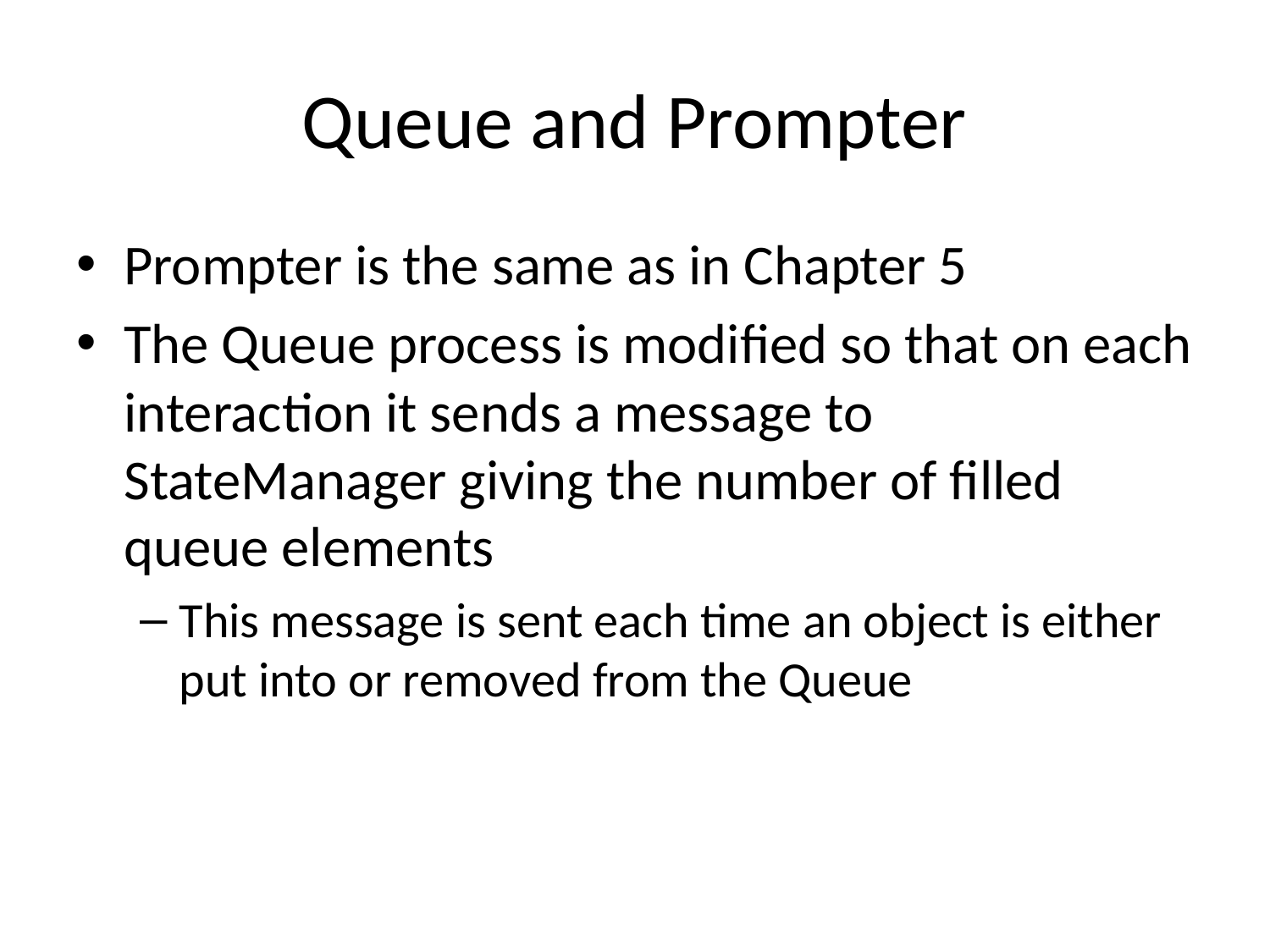

# Queue and Prompter
Prompter is the same as in Chapter 5
The Queue process is modified so that on each interaction it sends a message to StateManager giving the number of filled queue elements
This message is sent each time an object is either put into or removed from the Queue